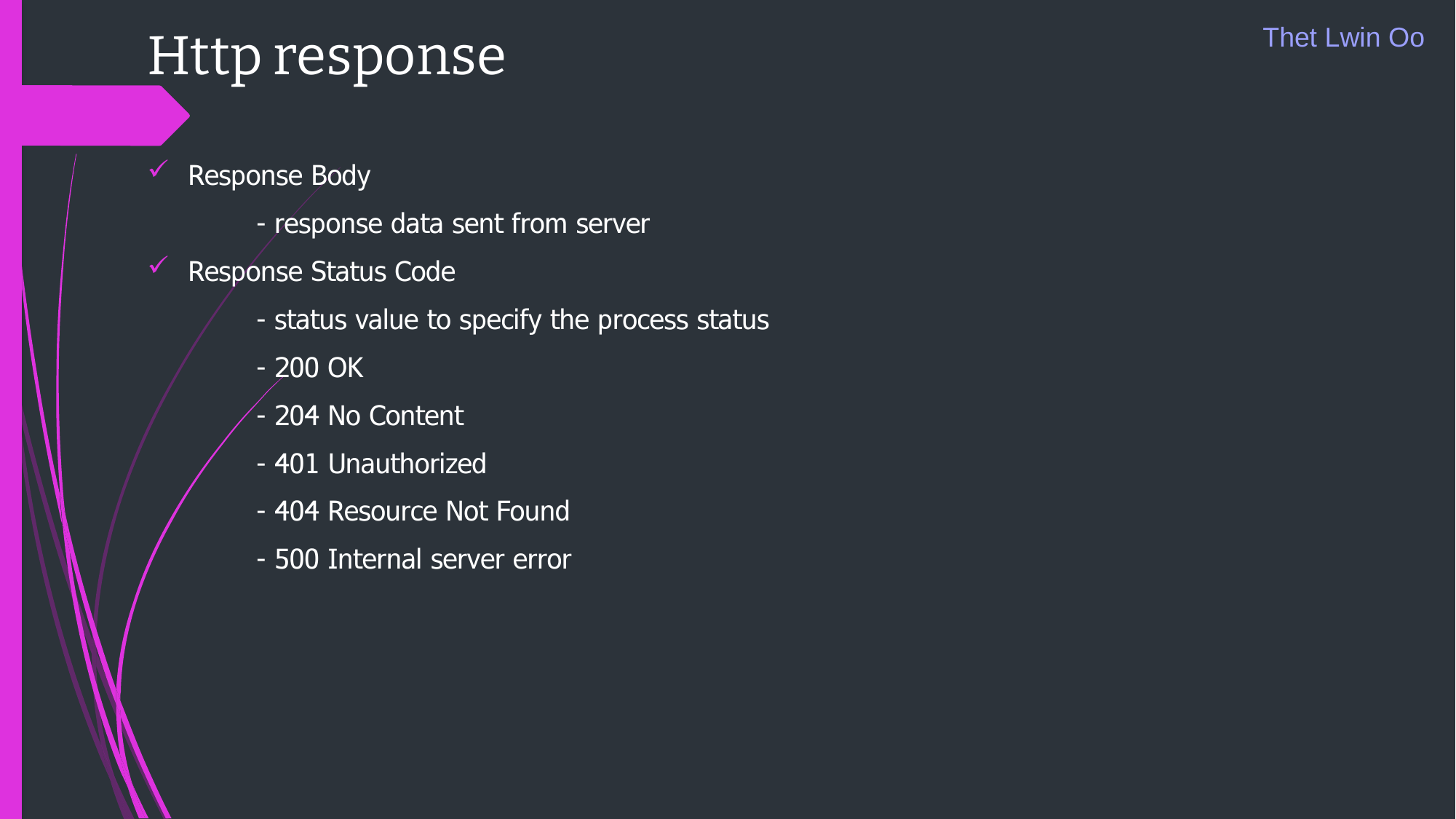

# Http response
Thet Lwin Oo
Response Body
	- response data sent from server
Response Status Code
	- status value to specify the process status
	- 200 OK
	- 204 No Content
	- 401 Unauthorized
	- 404 Resource Not Found
	- 500 Internal server error